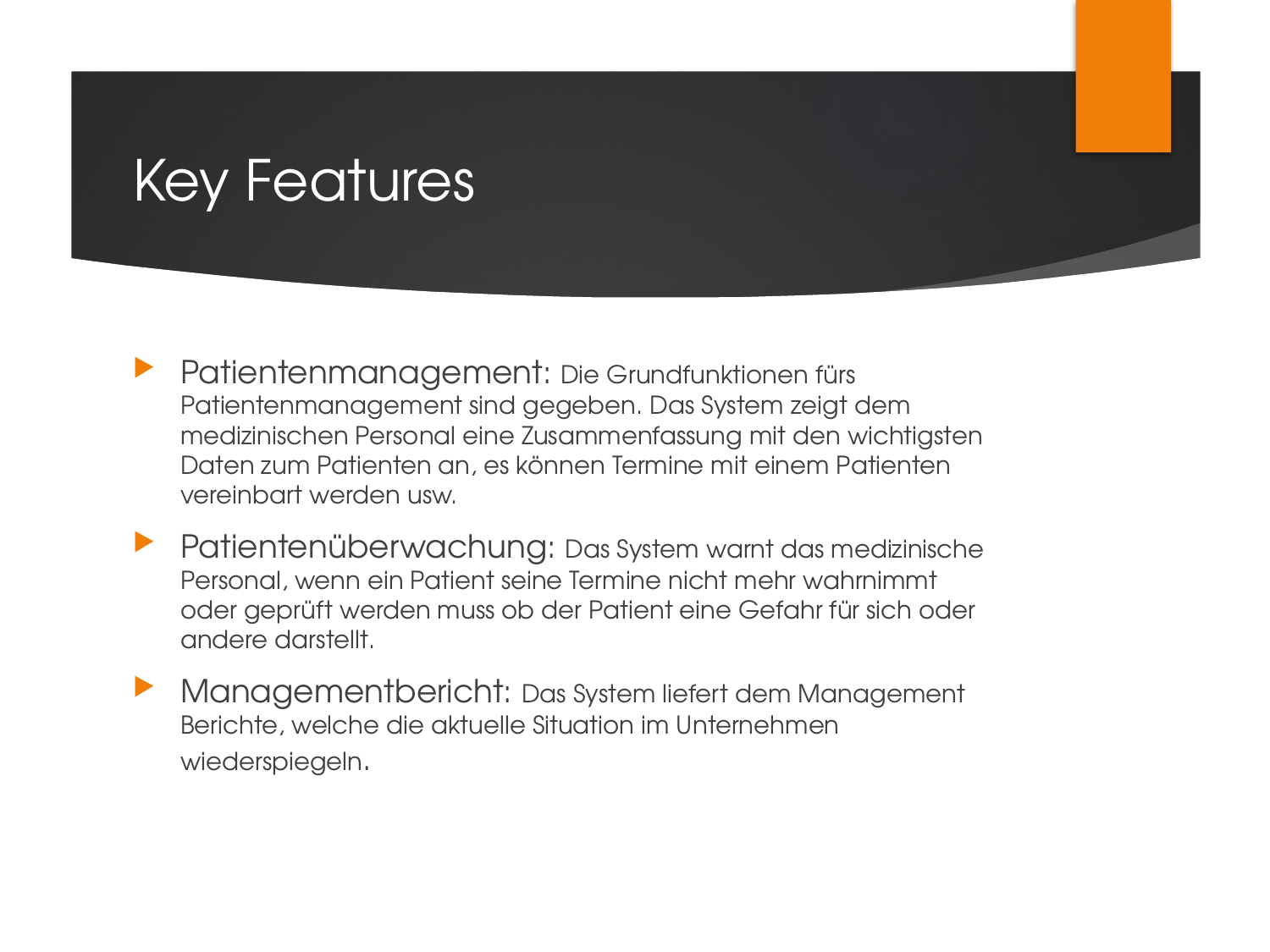

# Key Features
Patientenmanagement: Die Grundfunktionen fürs Patientenmanagement sind gegeben. Das System zeigt dem medizinischen Personal eine Zusammenfassung mit den wichtigsten Daten zum Patienten an, es können Termine mit einem Patienten vereinbart werden usw.
Patientenüberwachung: Das System warnt das medizinische Personal, wenn ein Patient seine Termine nicht mehr wahrnimmt oder geprüft werden muss ob der Patient eine Gefahr für sich oder andere darstellt.
Managementbericht: Das System liefert dem Management Berichte, welche die aktuelle Situation im Unternehmen wiederspiegeln.